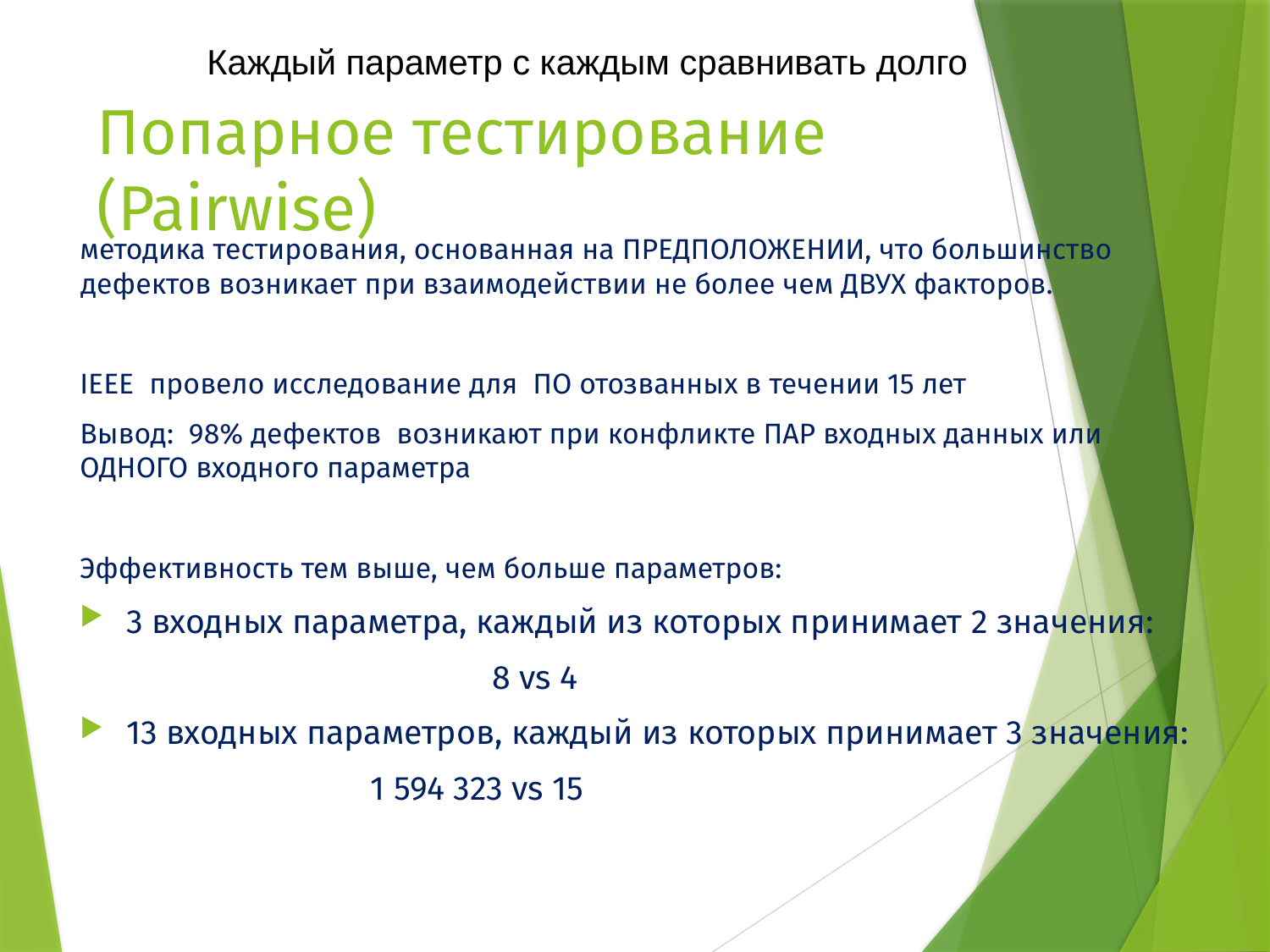

Каждый параметр с каждым сравнивать долго
# Попарное тестирование (Pairwise)
методика тестирования, основанная на ПРЕДПОЛОЖЕНИИ, что большинство дефектов возникает при взаимодействии не более чем ДВУХ факторов.

IEEE  провело исследование для  ПО отозванных в течении 15 лет
Вывод:  98% дефектов  возникают при конфликте ПАР входных данных или ОДНОГО входного параметра

Эффективность тем выше, чем больше параметров:
3 входных параметра, каждый из которых принимает 2 значения:
8 vs 4
13 входных параметров, каждый из которых принимает 3 значения:
1 594 323 vs 15